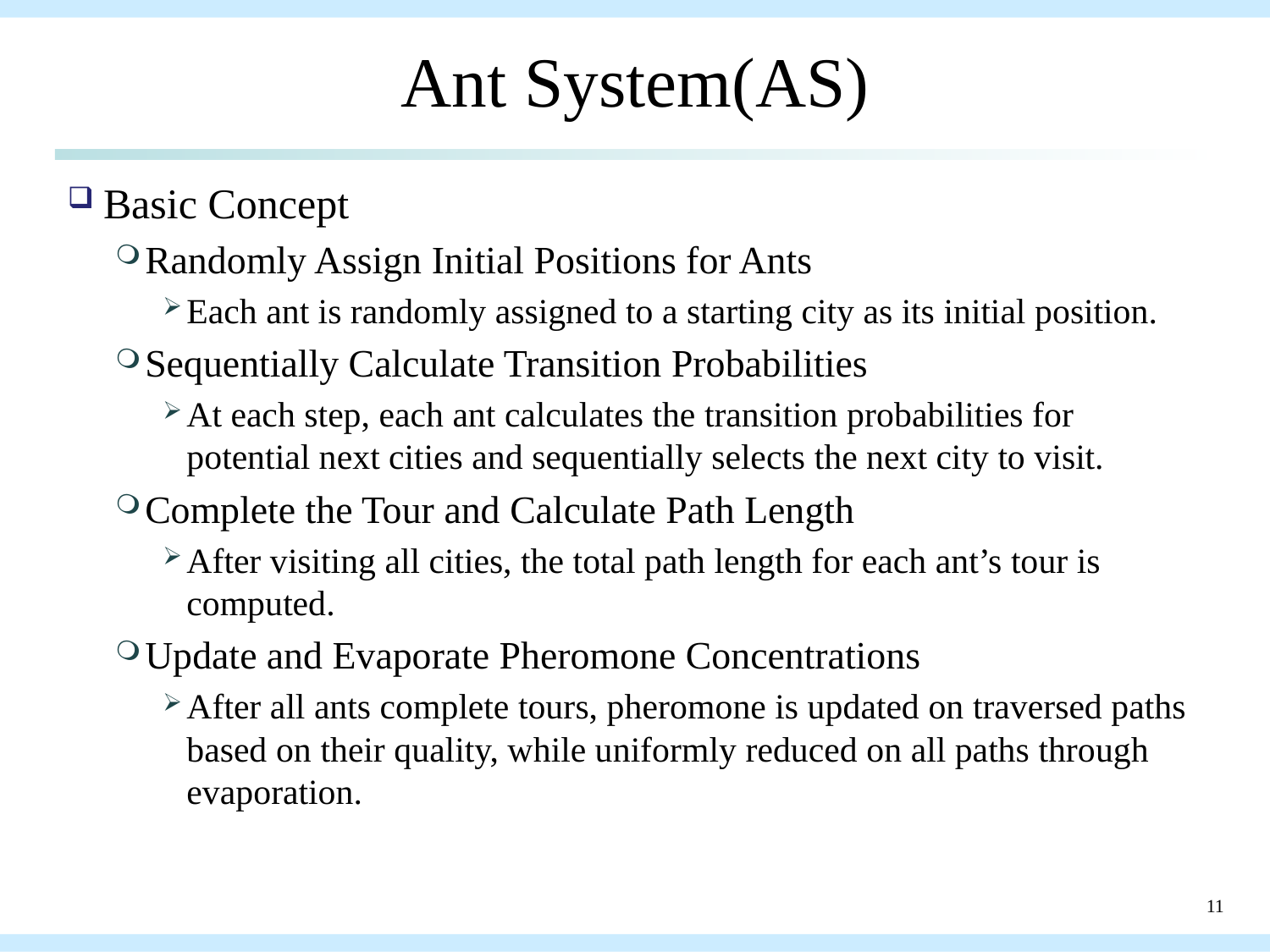

# Ant System(AS)
Basic Concept
Randomly Assign Initial Positions for Ants
Each ant is randomly assigned to a starting city as its initial position.
Sequentially Calculate Transition Probabilities
At each step, each ant calculates the transition probabilities for potential next cities and sequentially selects the next city to visit.
Complete the Tour and Calculate Path Length
After visiting all cities, the total path length for each ant’s tour is computed.
Update and Evaporate Pheromone Concentrations
After all ants complete tours, pheromone is updated on traversed paths based on their quality, while uniformly reduced on all paths through evaporation.
11